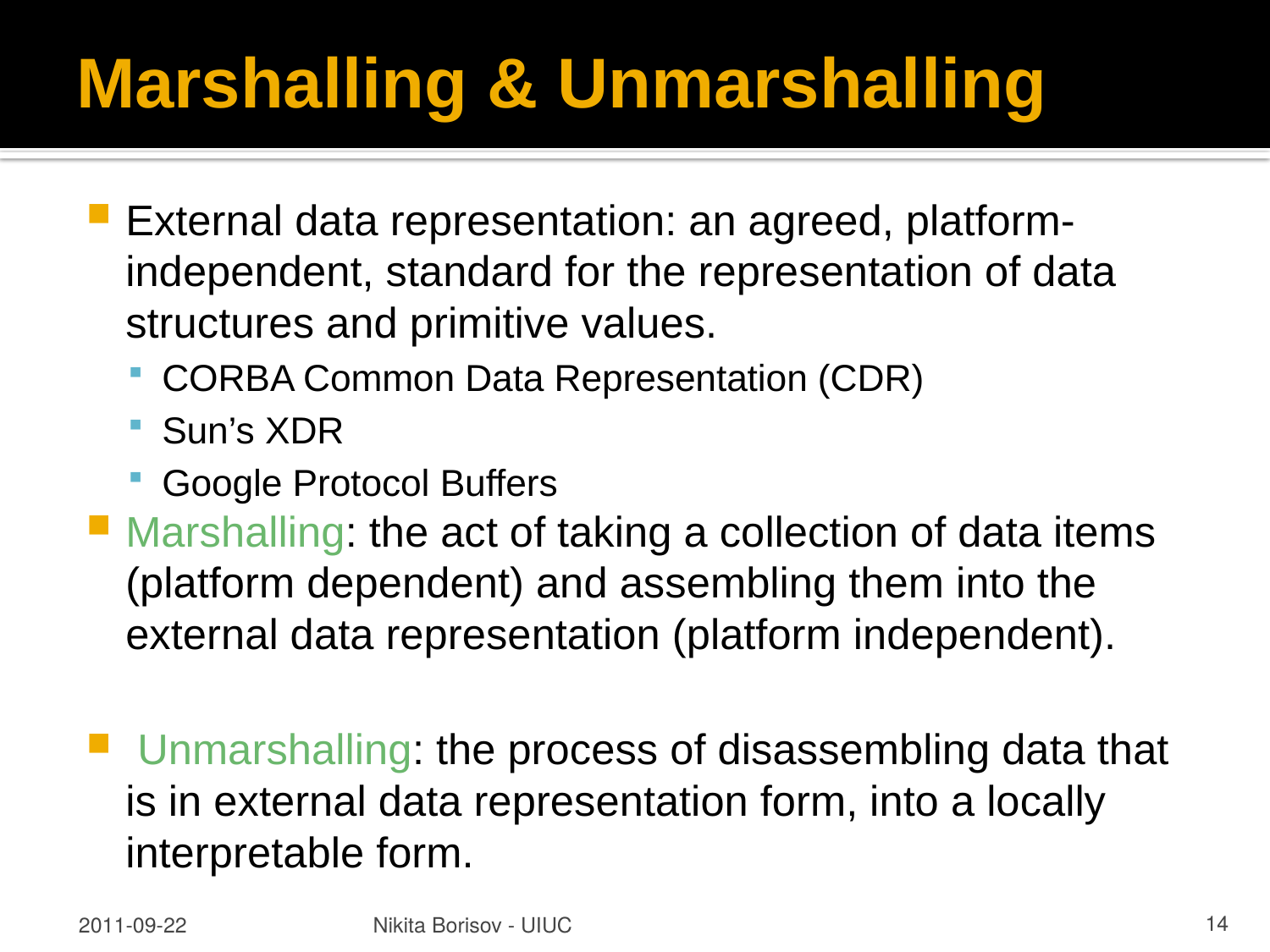

# Marshalling & Unmarshalling
External data representation: an agreed, platform-independent, standard for the representation of data structures and primitive values.
CORBA Common Data Representation (CDR)
Sun’s XDR
Google Protocol Buffers
Marshalling: the act of taking a collection of data items (platform dependent) and assembling them into the external data representation (platform independent).

 Unmarshalling: the process of disassembling data that is in external data representation form, into a locally interpretable form.

2011-09-22
Nikita Borisov - UIUC
14